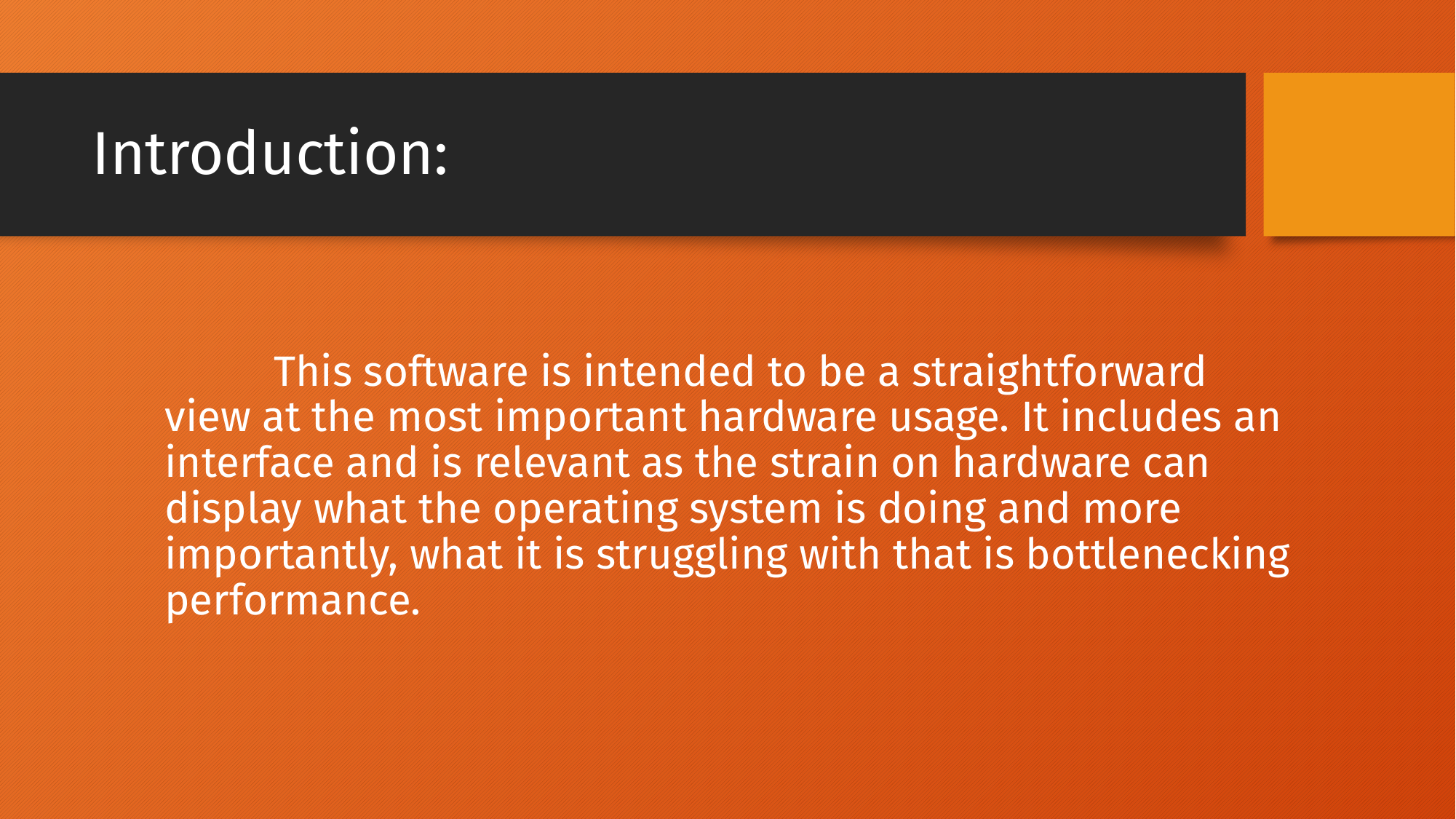

# Introduction:
	This software is intended to be a straightforward view at the most important hardware usage. It includes an interface and is relevant as the strain on hardware can display what the operating system is doing and more importantly, what it is struggling with that is bottlenecking performance.